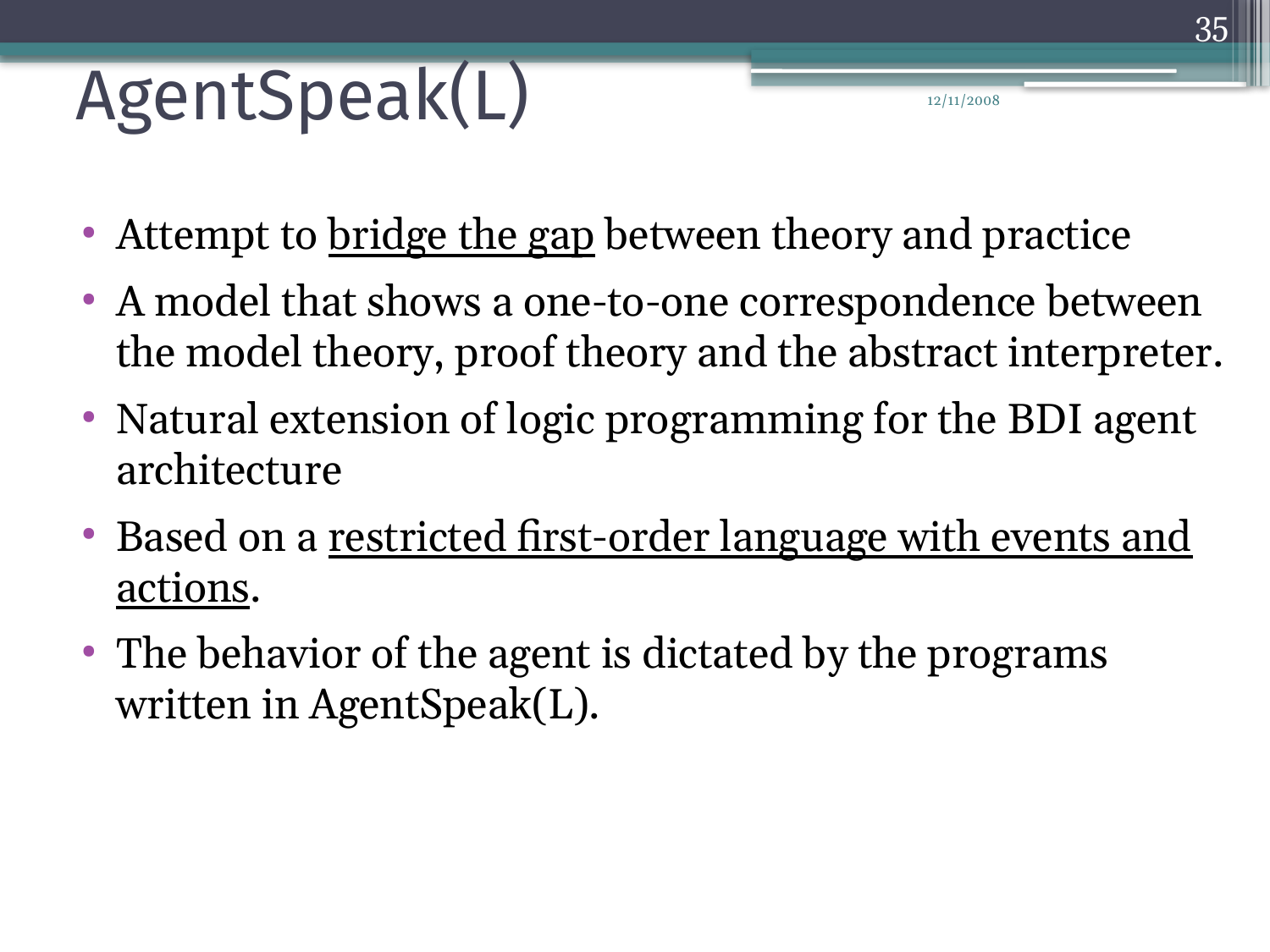

35
# AgentSpeak(L)
12/11/2008
Attempt to bridge the gap between theory and practice
A model that shows a one-to-one correspondence between the model theory, proof theory and the abstract interpreter.
Natural extension of logic programming for the BDI agent architecture
Based on a restricted first-order language with events and actions.
The behavior of the agent is dictated by the programs written in AgentSpeak(L).